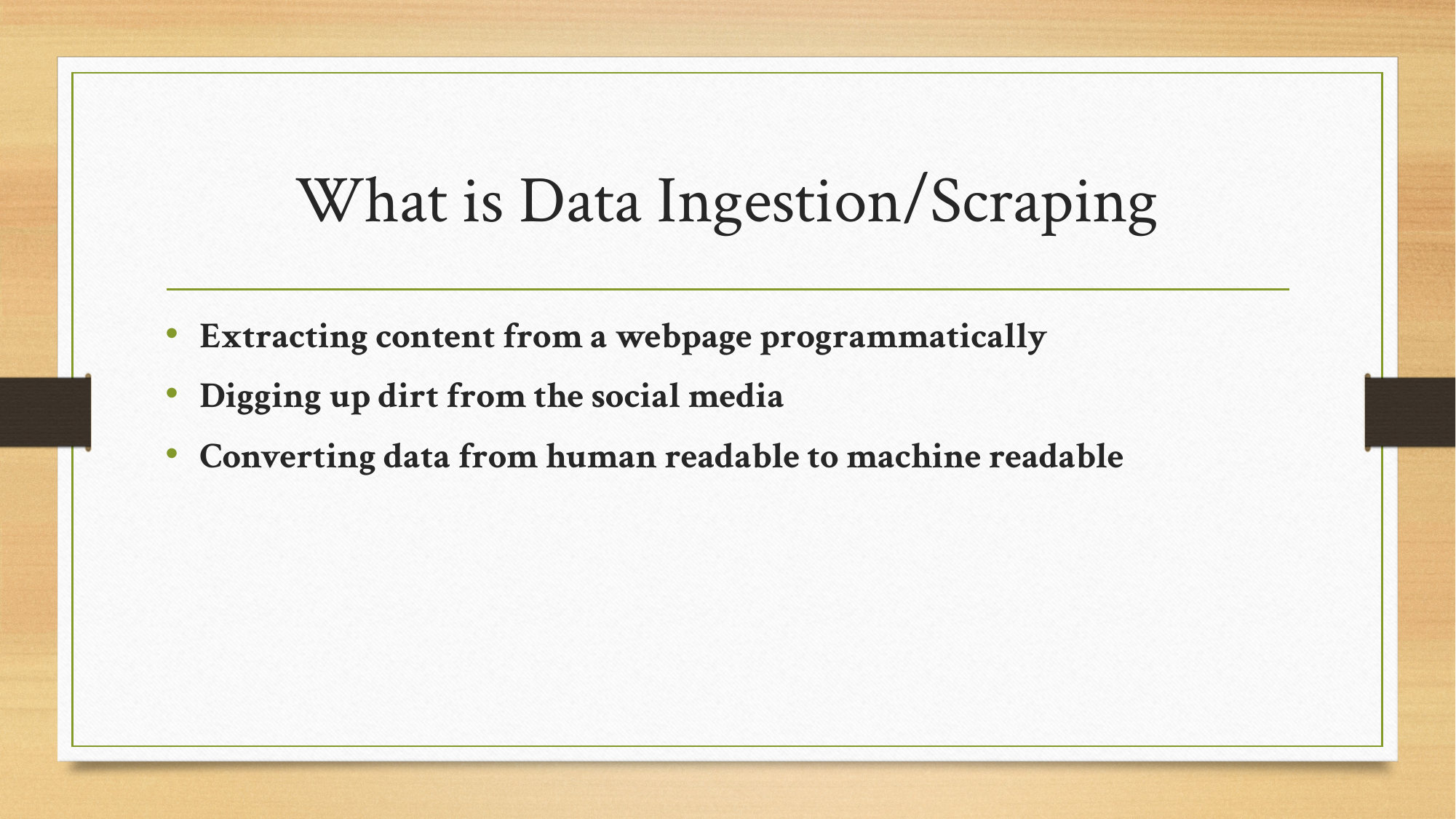

# What is Data Ingestion/Scraping
Extracting content from a webpage programmatically
Digging up dirt from the social media
Converting data from human readable to machine readable